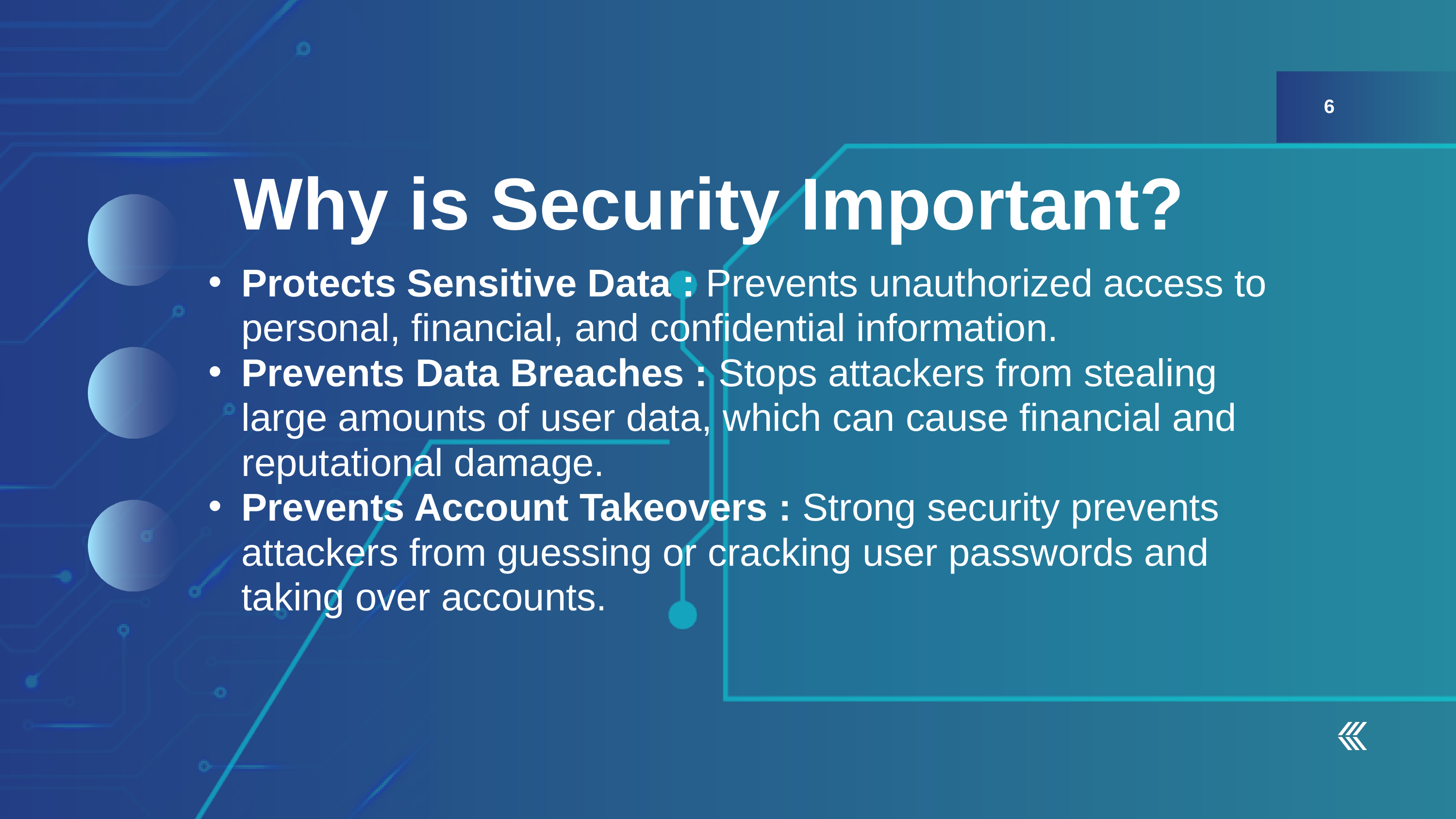

6
Why is Security Important?

Protects Sensitive Data : Prevents unauthorized access to personal, financial, and confidential information.
Prevents Data Breaches : Stops attackers from stealing large amounts of user data, which can cause financial and reputational damage.
Prevents Account Takeovers : Strong security prevents attackers from guessing or cracking user passwords and taking over accounts.